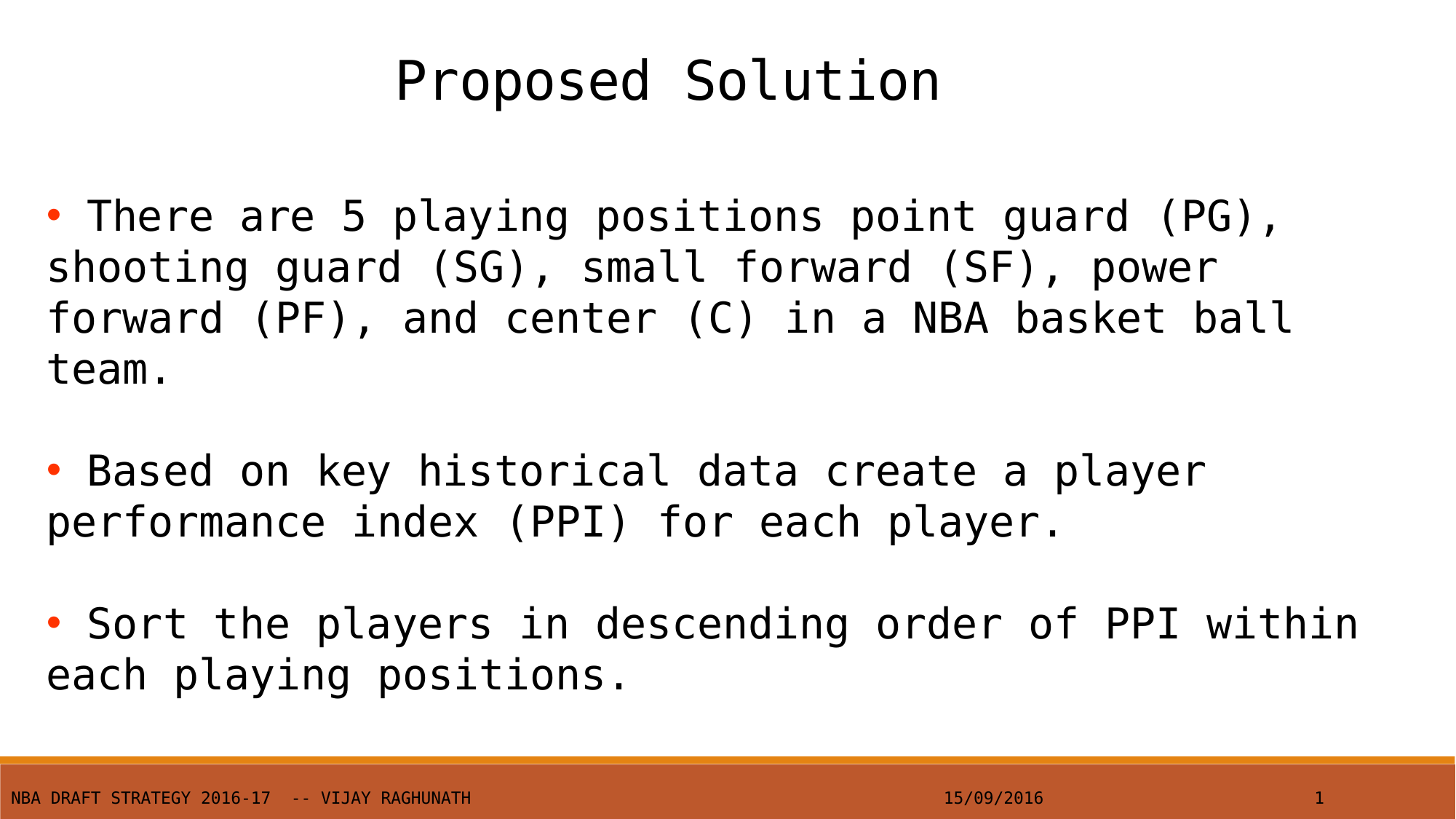

Proposed Solution

 There are 5 playing positions point guard (PG), shooting guard (SG), small forward (SF), power forward (PF), and center (C) in a NBA basket ball team.

 Based on key historical data create a player performance index (PPI) for each player.

 Sort the players in descending order of PPI within each playing positions.

NBA Draft Strategy 2016-17  -- Vijay Raghunath
15/09/2016
1